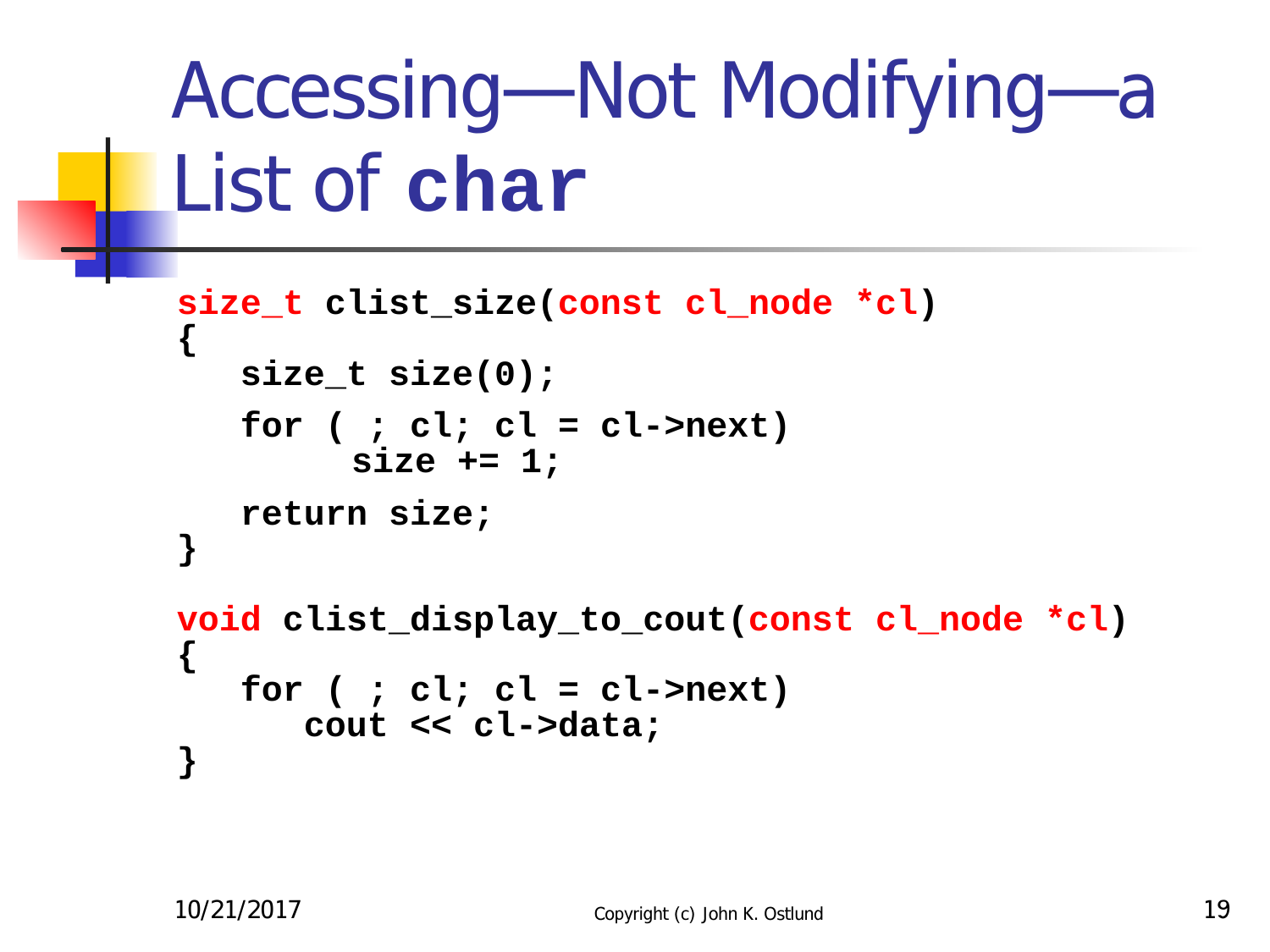

# Accessing—Not Modifying—a List of char
size_t clist_size(const cl_node *cl)
{
   size_t size(0);

   for ( ; cl; cl = cl->next)
		size += 1;

   return size;
}

void clist_display_to_cout(const cl_node *cl)
{
   for ( ; cl; cl = cl->next)
      cout << cl->data;
}
10/21/2017
Copyright (c) John K. Ostlund
19